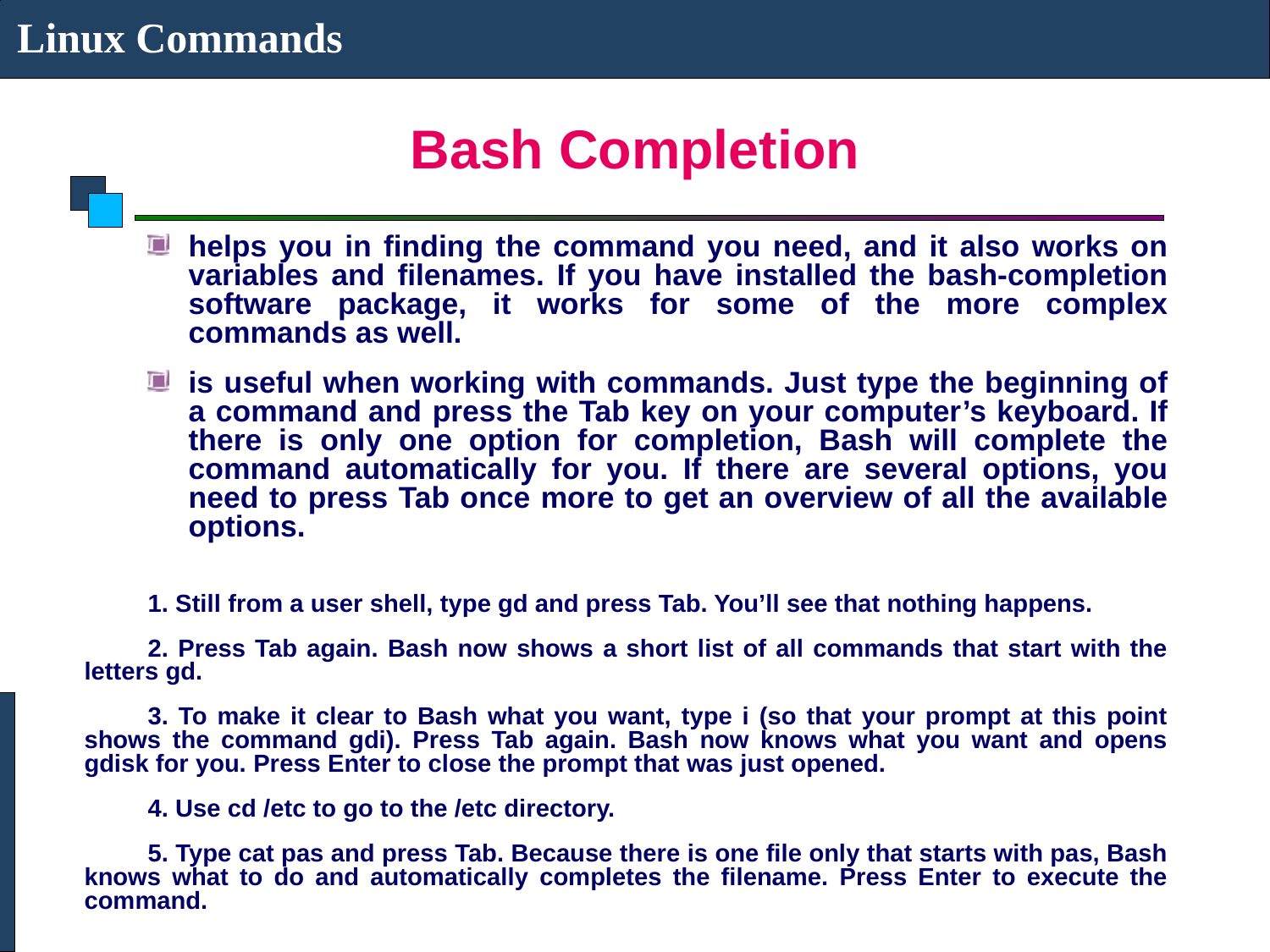

Linux Commands
# Bash Completion

helps you in finding the command you need, and it also works on variables and filenames. If you have installed the bash-completion software package, it works for some of the more complex commands as well.
is useful when working with commands. Just type the beginning of a command and press the Tab key on your computer’s keyboard. If there is only one option for completion, Bash will complete the command automatically for you. If there are several options, you need to press Tab once more to get an overview of all the available options.
1. Still from a user shell, type gd and press Tab. You’ll see that nothing happens.
2. Press Tab again. Bash now shows a short list of all commands that start with the letters gd.
3. To make it clear to Bash what you want, type i (so that your prompt at this point shows the command gdi). Press Tab again. Bash now knows what you want and opens gdisk for you. Press Enter to close the prompt that was just opened.
4. Use cd /etc to go to the /etc directory.
5. Type cat pas and press Tab. Because there is one file only that starts with pas, Bash knows what to do and automatically completes the filename. Press Enter to execute the command.